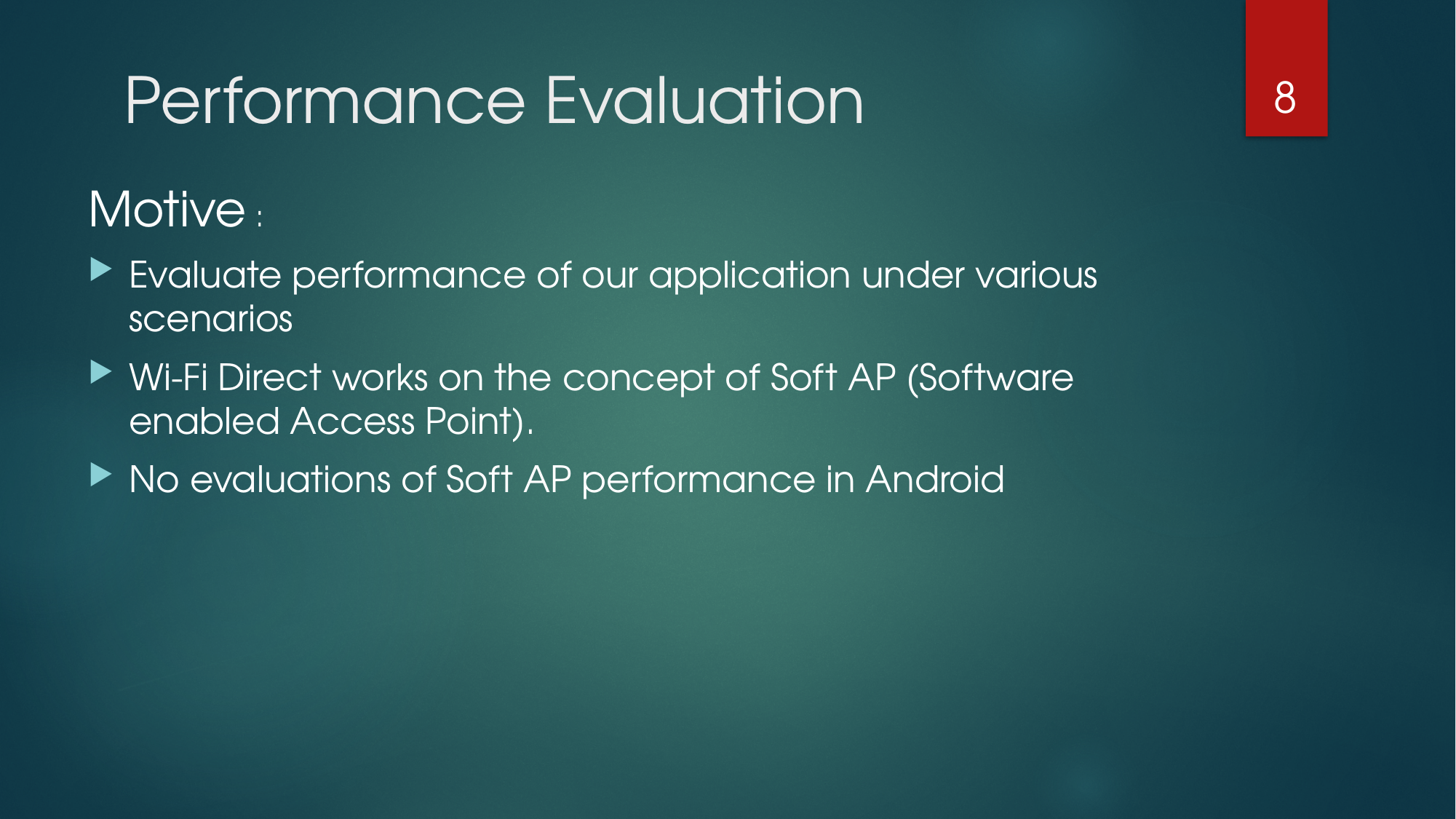

8
# Performance Evaluation
Motive :
Evaluate performance of our application under various scenarios
Wi-Fi Direct works on the concept of Soft AP (Software enabled Access Point).
No evaluations of Soft AP performance in Android